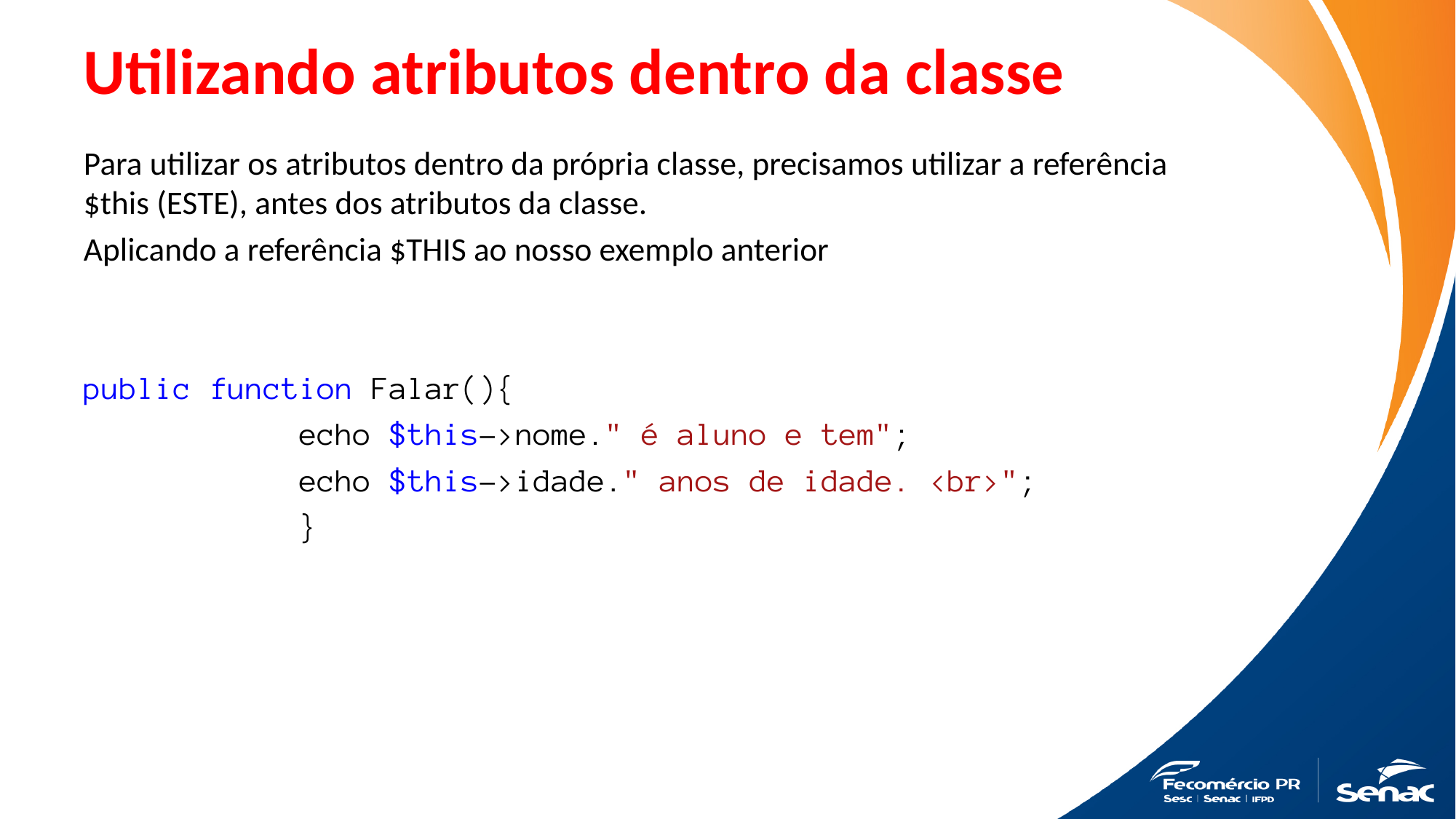

# Utilizando atributos dentro da classe
Para utilizar os atributos dentro da própria classe, precisamos utilizar a referência $this (ESTE), antes dos atributos da classe.
Aplicando a referência $THIS ao nosso exemplo anterior

public function Falar(){
            echo $this->nome." é aluno e tem";
            echo $this->idade." anos de idade. <br>";
            }